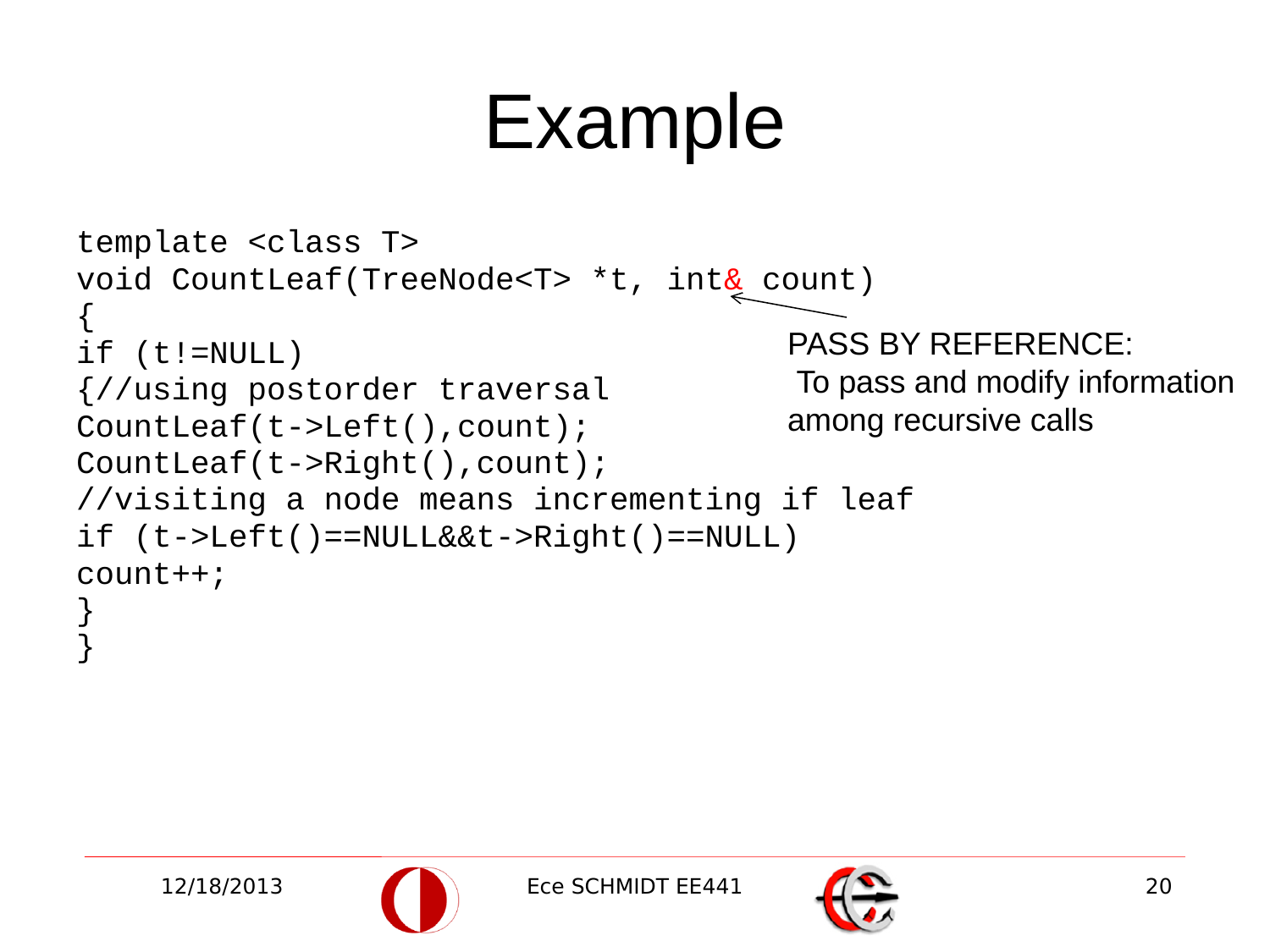

# Example
template <class T>
void CountLeaf(TreeNode<T> *t, int& count)
{
if (t!=NULL)
{//using postorder traversal
CountLeaf(t->Left(),count);
CountLeaf(t->Right(),count);
//visiting a node means incrementing if leaf
if (t->Left()==NULL&&t->Right()==NULL)
count++;
}
}
PASS BY REFERENCE:
 To pass and modify information
among recursive calls
12/18/2013
Ece SCHMIDT EE441
20